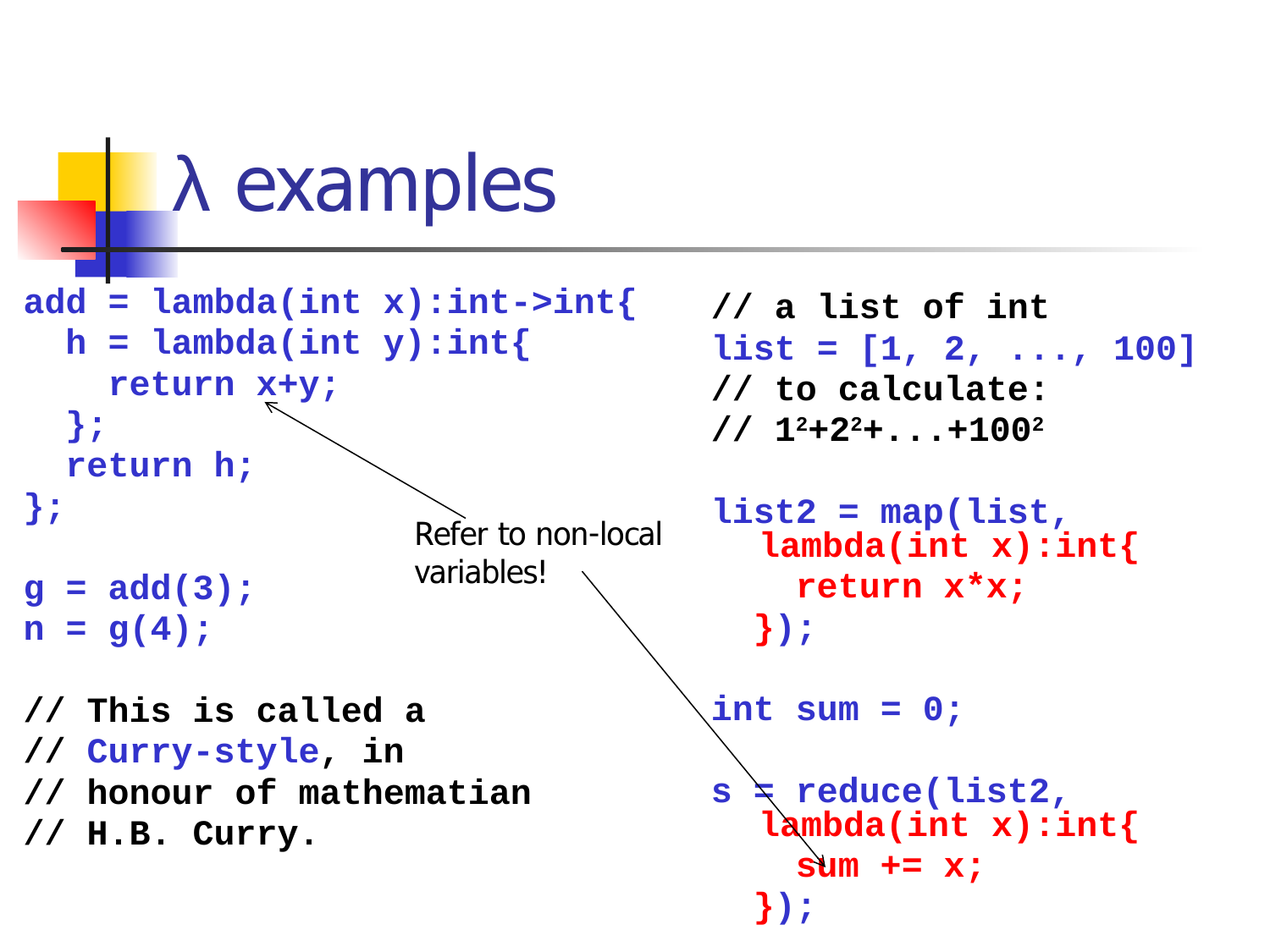

# λ examples
add = lambda(int x):int->int{
  h = lambda(int y):int{
    return x+y;
  };
  return h;
};

g = add(3);
n = g(4);

// This is called a
// Curry-style, in
// honour of mathematian
// H.B. Curry.
// a list of int
list = [1, 2, ..., 100]
// to calculate:
// 12+22+...+1002

list2 = map(list, lambda(int x):int{
    return x*x;
  });

int sum = 0;

s = reduce(list2, lambda(int x):int{
    sum += x;
  });

Refer to non-local variables!